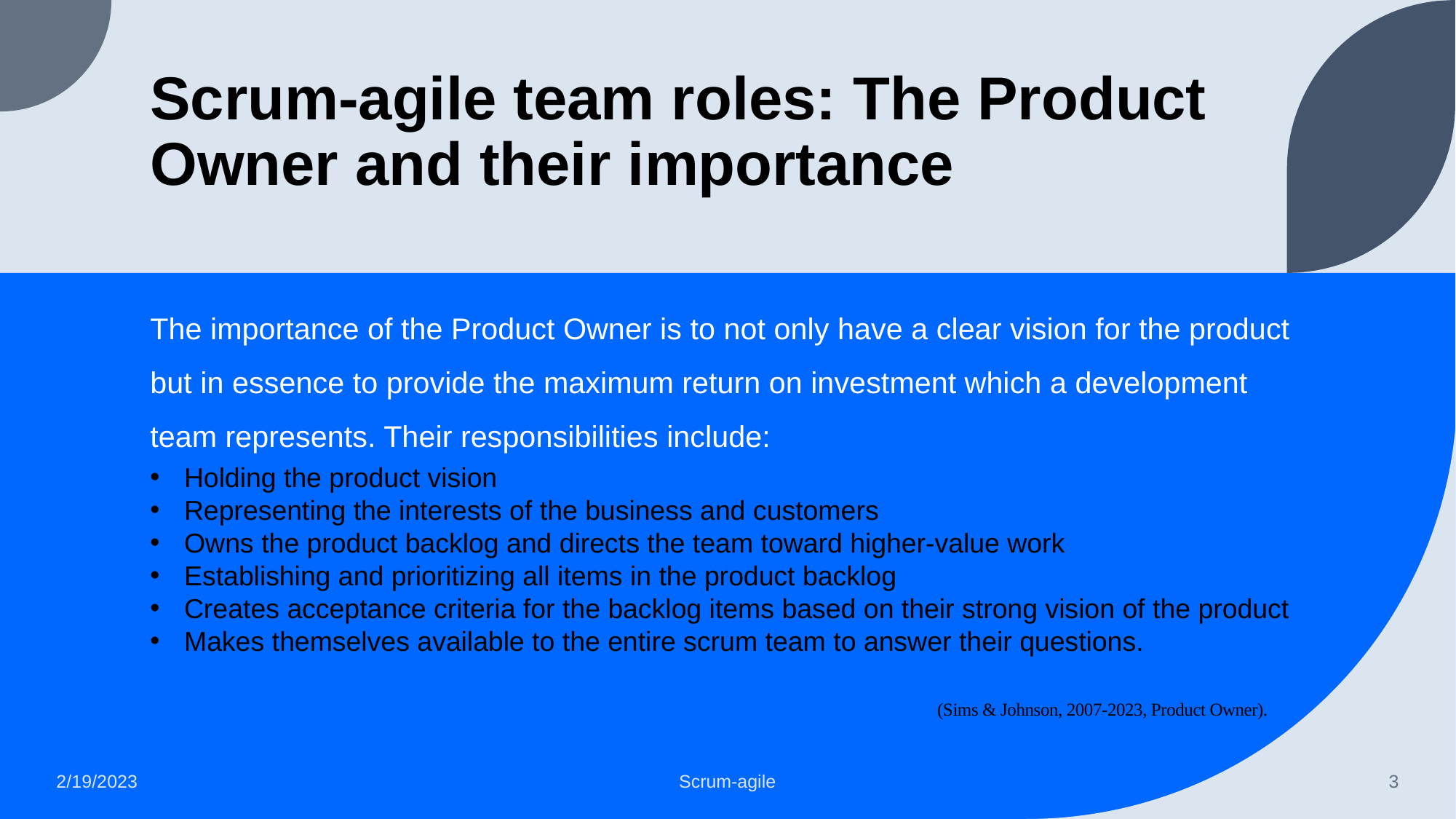

# Scrum-agile team roles: The Product Owner and their importance
The importance of the Product Owner is to not only have a clear vision for the product but in essence to provide the maximum return on investment which a development team represents. Their responsibilities include:
Holding the product vision
Representing the interests of the business and customers
Owns the product backlog and directs the team toward higher-value work
Establishing and prioritizing all items in the product backlog
Creates acceptance criteria for the backlog items based on their strong vision of the product
Makes themselves available to the entire scrum team to answer their questions.

(Sims & Johnson, 2007-2023, Product Owner).
2/19/2023
Scrum-agile
3